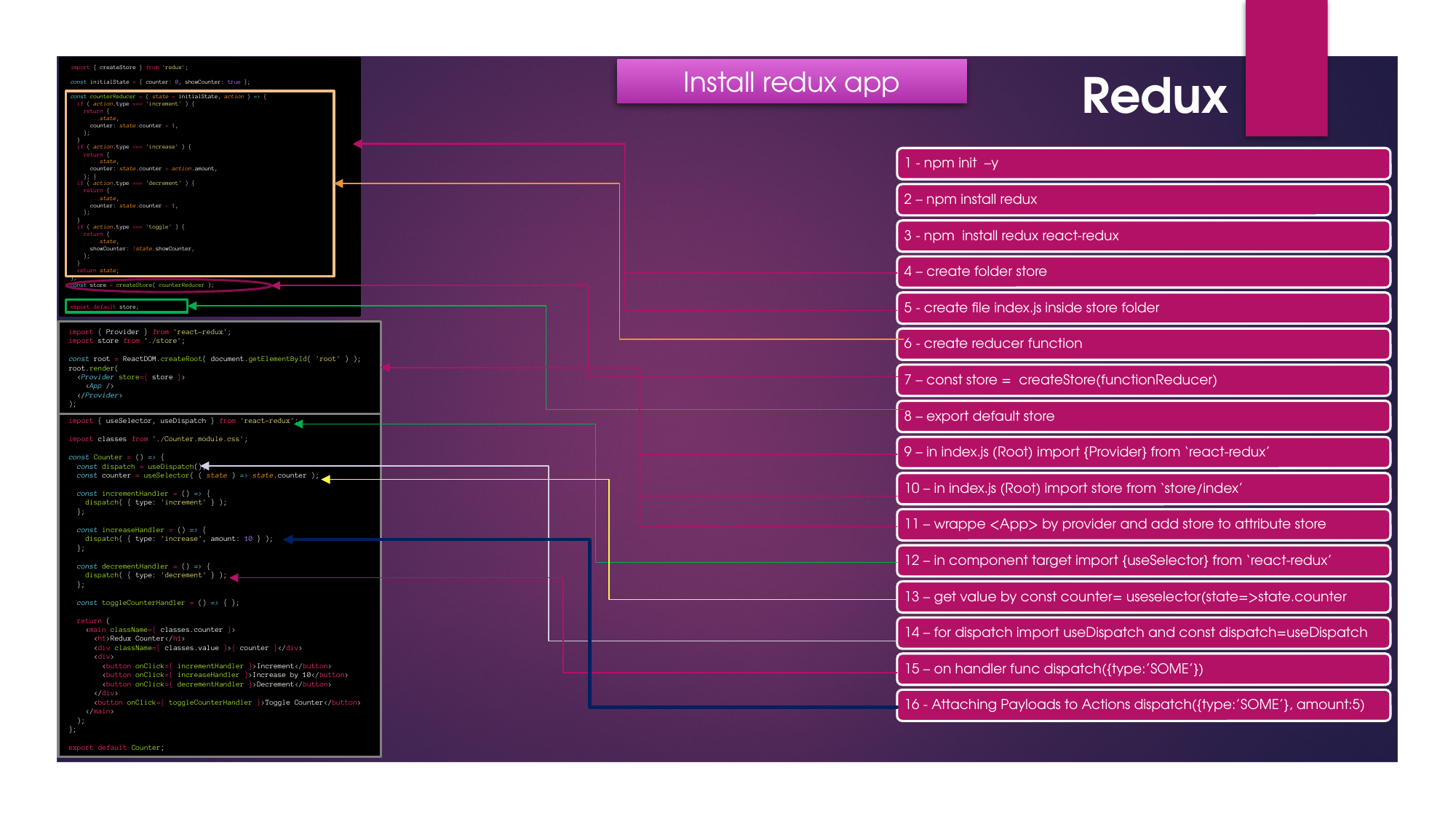

Redux
import { createStore } from 'redux';
const initialState = { counter: 0, showCounter: true };
const counterReducer = ( state = initialState, action ) => {
  if ( action.type === 'increment' ) {
    return {
      ...state,
      counter: state.counter + 1,
    };
  }
  if ( action.type === 'increase' ) {
    return {
      ...state,
      counter: state.counter + action.amount,
    }; }
  if ( action.type === 'decrement' ) {
    return {
      ...state,
      counter: state.counter - 1,
    };
  }
  if ( action.type === 'toggle' ) {
    return {
      ...state,
      showCounter: !state.showCounter,
    };
  }
  return state;
};
const store = createStore( counterReducer );

export default store;
Install redux app

1 - npm init  –y
2 – npm install redux
3 - npm  install redux react-redux
4 – create folder store
5 - create file index.js inside store folder
6 - create reducer function
7 – const store =  createStore(functionReducer)
8 – export default store
9 – in index.js (Root) import {Provider} from ‘react-redux’
10 – in index.js (Root) import store from ‘store/index’
11 – wrappe <App> by provider and add store to attribute store
12 – in component target import {useSelector} from ‘react-redux’
13 – get value by const counter= useselector(state=>state.counter
14 – for dispatch import useDispatch and const dispatch=useDispatch
15 – on handler func dispatch({type:’SOME’})
16 - Attaching Payloads to Actions dispatch({type:’SOME’}, amount:5)

import { Provider } from 'react-redux';
import store from './store';
const root = ReactDOM.createRoot( document.getElementById( 'root' ) );
root.render(
  <Provider store={ store }>
    <App />
  </Provider>
);
import { useSelector, useDispatch } from 'react-redux';
import classes from './Counter.module.css';
const Counter = () => {
  const dispatch = useDispatch();
  const counter = useSelector( ( state ) => state.counter );
  const incrementHandler = () => {
    dispatch( { type: 'increment' } );
  };
  const increaseHandler = () => {
    dispatch( { type: 'increase', amount: 10 } );
  };
  const decrementHandler = () => {
    dispatch( { type: 'decrement' } );
  };
  const toggleCounterHandler = () => { };
  return (
    <main className={ classes.counter }>
      <h1>Redux Counter</h1>
      <div className={ classes.value }>{ counter }</div>
      <div>
        <button onClick={ incrementHandler }>Increment</button>
        <button onClick={ increaseHandler }>Increase by 10</button>
        <button onClick={ decrementHandler }>Decrement</button>
      </div>
      <button onClick={ toggleCounterHandler }>Toggle Counter</button>
    </main>
  );
};
export default Counter;